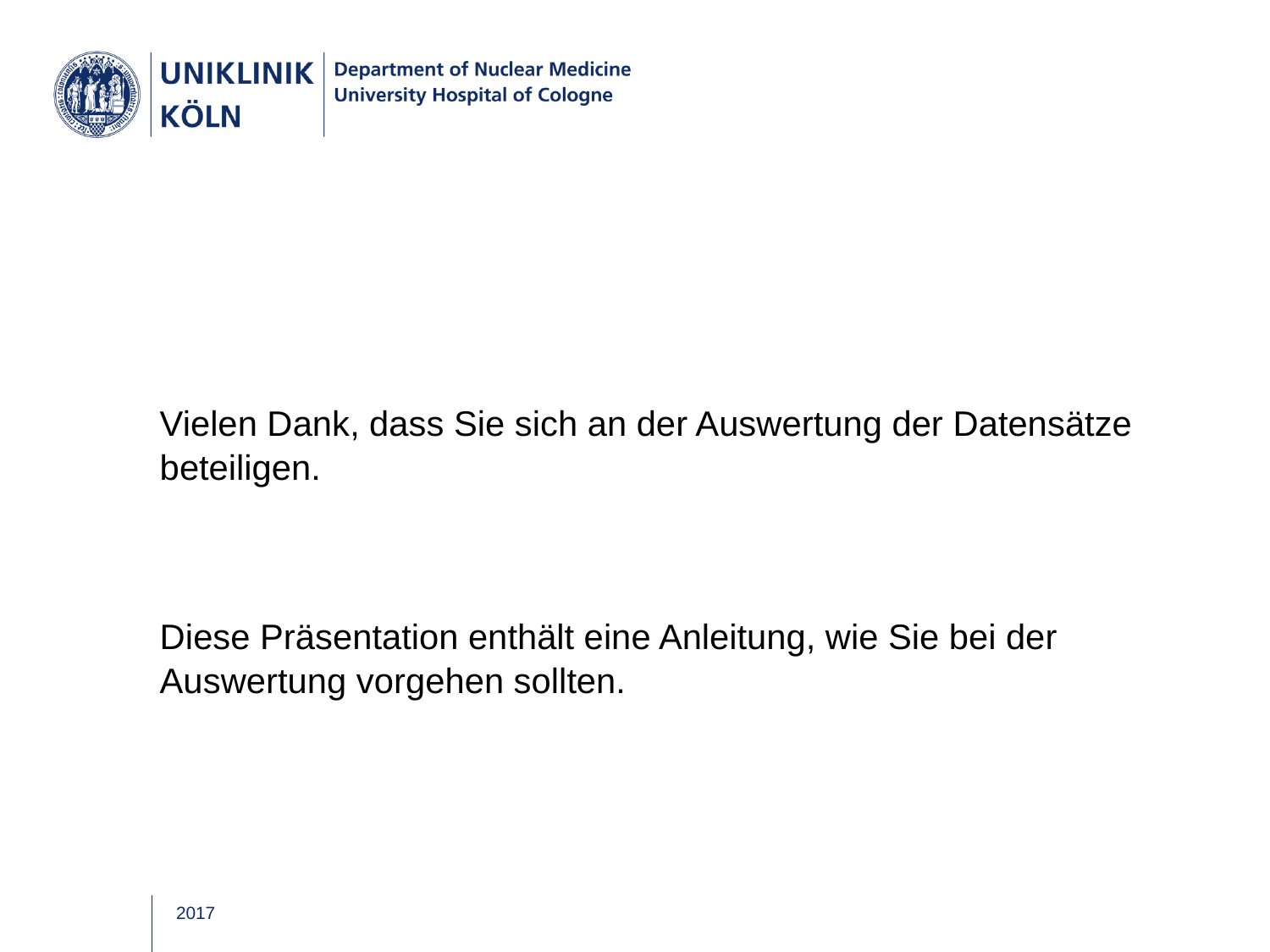

Vielen Dank, dass Sie sich an der Auswertung der Datensätze beteiligen.

Diese Präsentation enthält eine Anleitung, wie Sie bei der Auswertung vorgehen sollten.